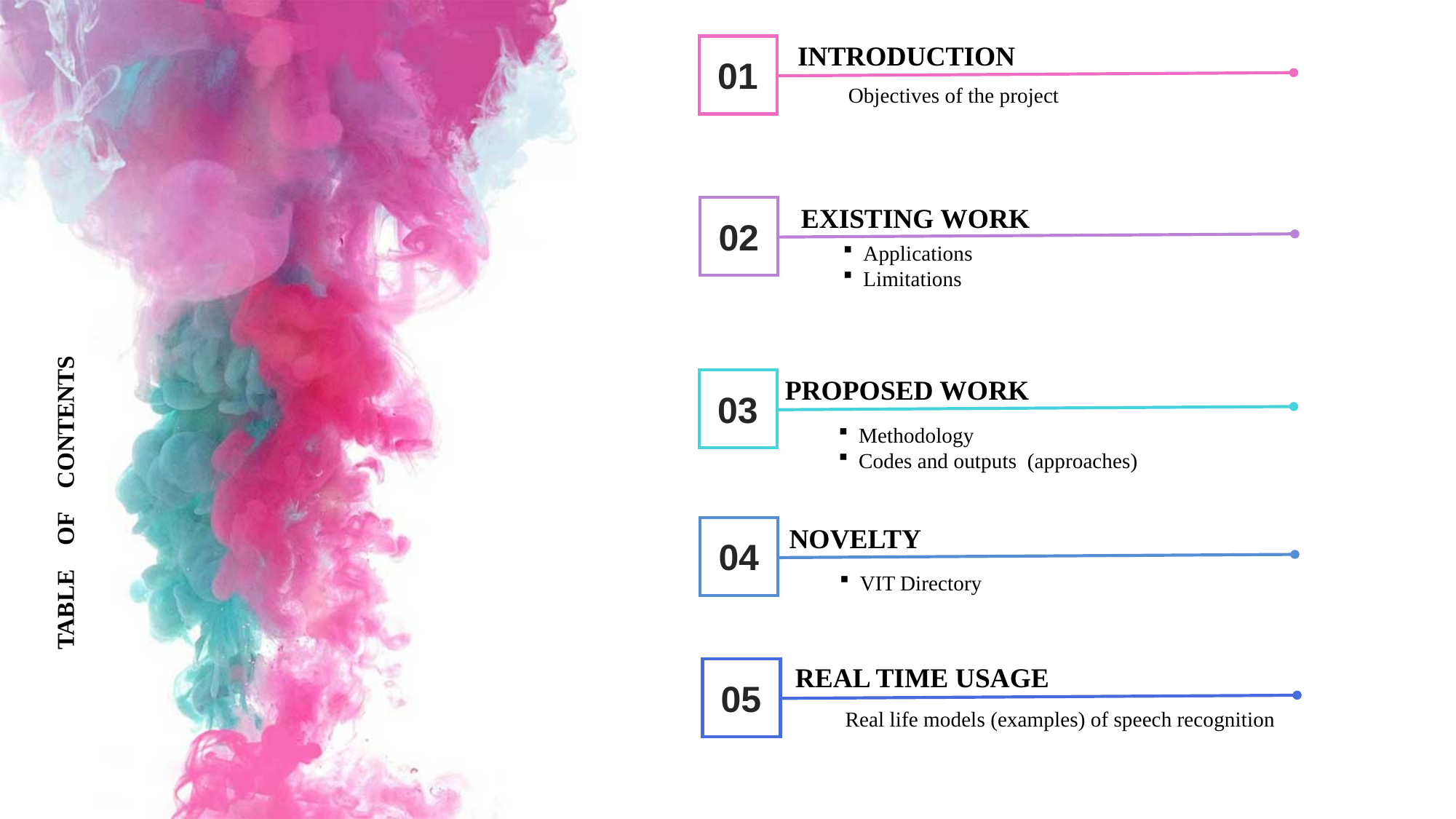

INTRODUCTION

01
 Objectives of the project
TABLE    OF    CONTENTS
 EXISTING WORK

02
  Applications
  Limitations
PROPOSED WORK

03
  Methodology
  Codes and outputs  (approaches)
NOVELTY

04
  VIT Directory
REAL TIME USAGE

05
Real life models (examples) of speech recognition